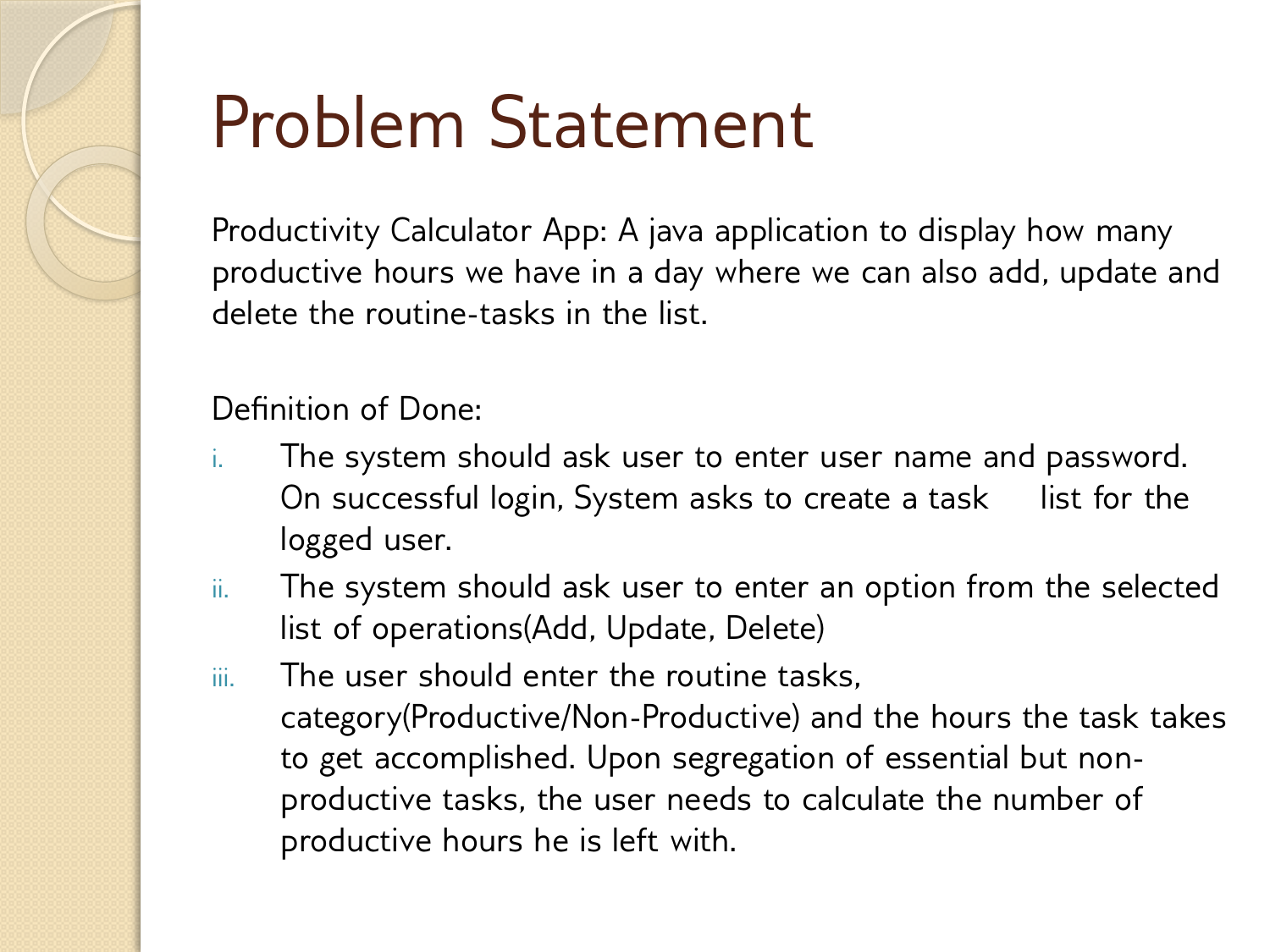

# Problem Statement
Productivity Calculator App: A java application to display how many productive hours we have in a day where we can also add, update and delete the routine-tasks in the list.

Definition of Done:
The system should ask user to enter user name and password. On successful login, System asks to create a task     list for the logged user.
The system should ask user to enter an option from the selected list of operations(Add, Update, Delete)
The user should enter the routine tasks, category(Productive/Non-Productive) and the hours the task takes to get accomplished. Upon segregation of essential but non-productive tasks, the user needs to calculate the number of productive hours he is left with.